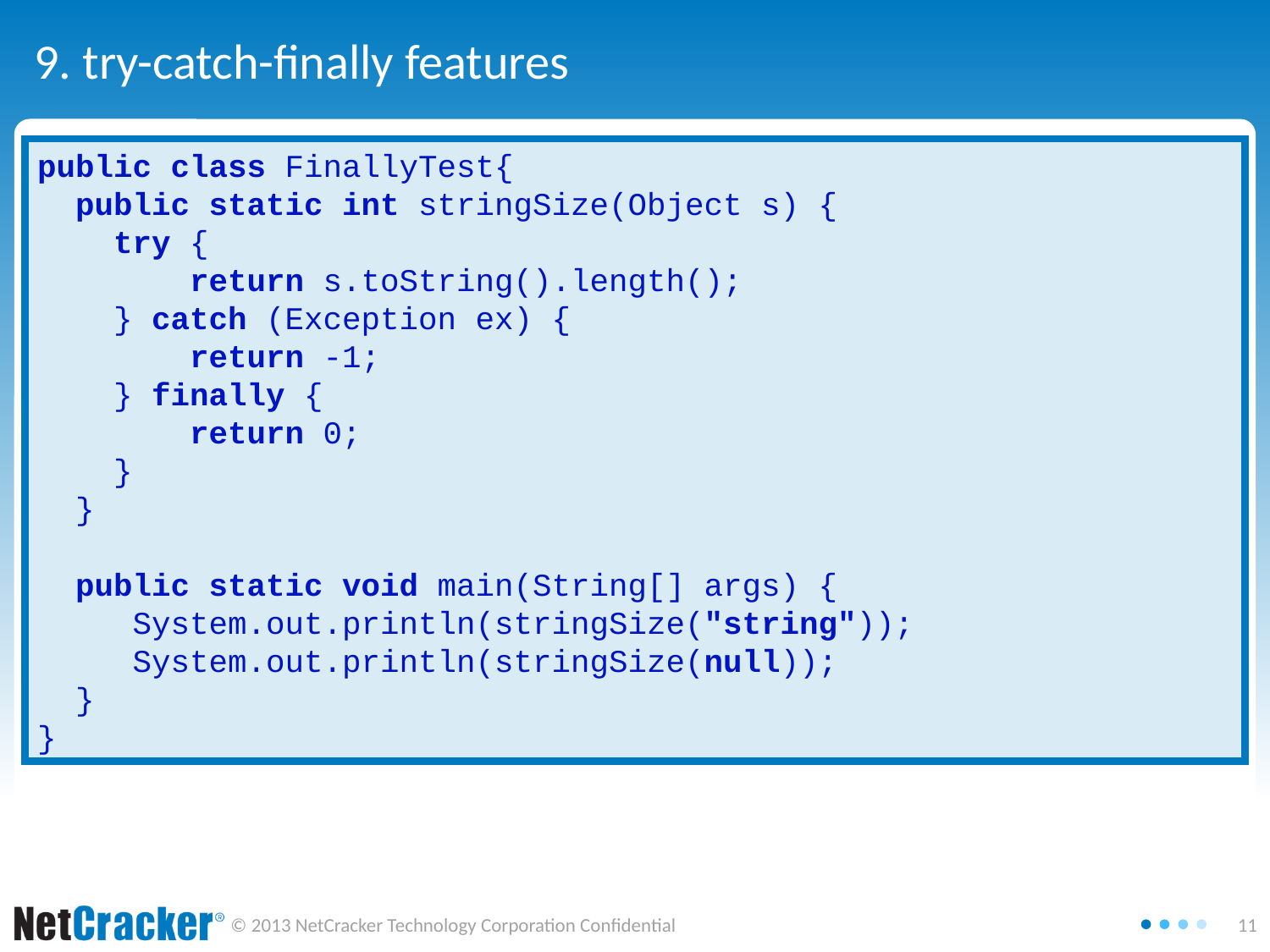

# 9. try-catch-finally features

public class FinallyTest{
  public static int stringSize(Object s) {
    try {
        return s.toString().length();
    } catch (Exception ex) {
        return -1;
    } finally {
        return 0;
    }
  }

  public static void main(String[] args) {
     System.out.println(stringSize("string"));
     System.out.println(stringSize(null));
  }
}